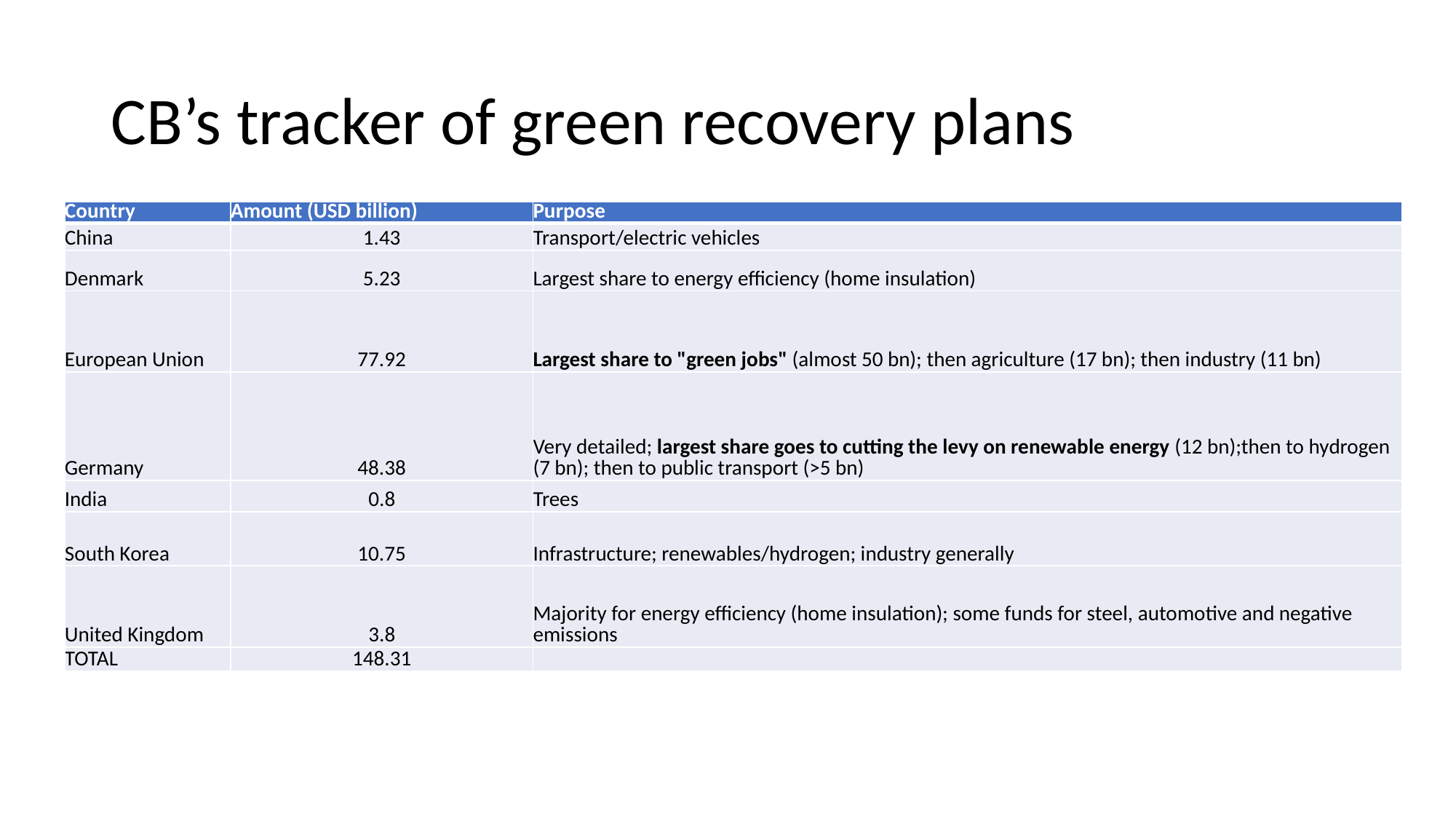

# CB’s tracker of green recovery plans
| Country | Amount (USD billion) | Purpose |
| --- | --- | --- |
| China | 1.43 | Transport/electric vehicles |
| Denmark | 5.23 | Largest share to energy efficiency (home insulation) |
| European Union | 77.92 | Largest share to "green jobs" (almost 50 bn); then agriculture (17 bn); then industry (11 bn) |
| Germany | 48.38 | Very detailed; largest share goes to cutting the levy on renewable energy (12 bn);then to hydrogen (7 bn); then to public transport (>5 bn) |
| India | 0.8 | Trees |
| South Korea | 10.75 | Infrastructure; renewables/hydrogen; industry generally |
| United Kingdom | 3.8 | Majority for energy efficiency (home insulation); some funds for steel, automotive and negative emissions |
| TOTAL | 148.31 |  |